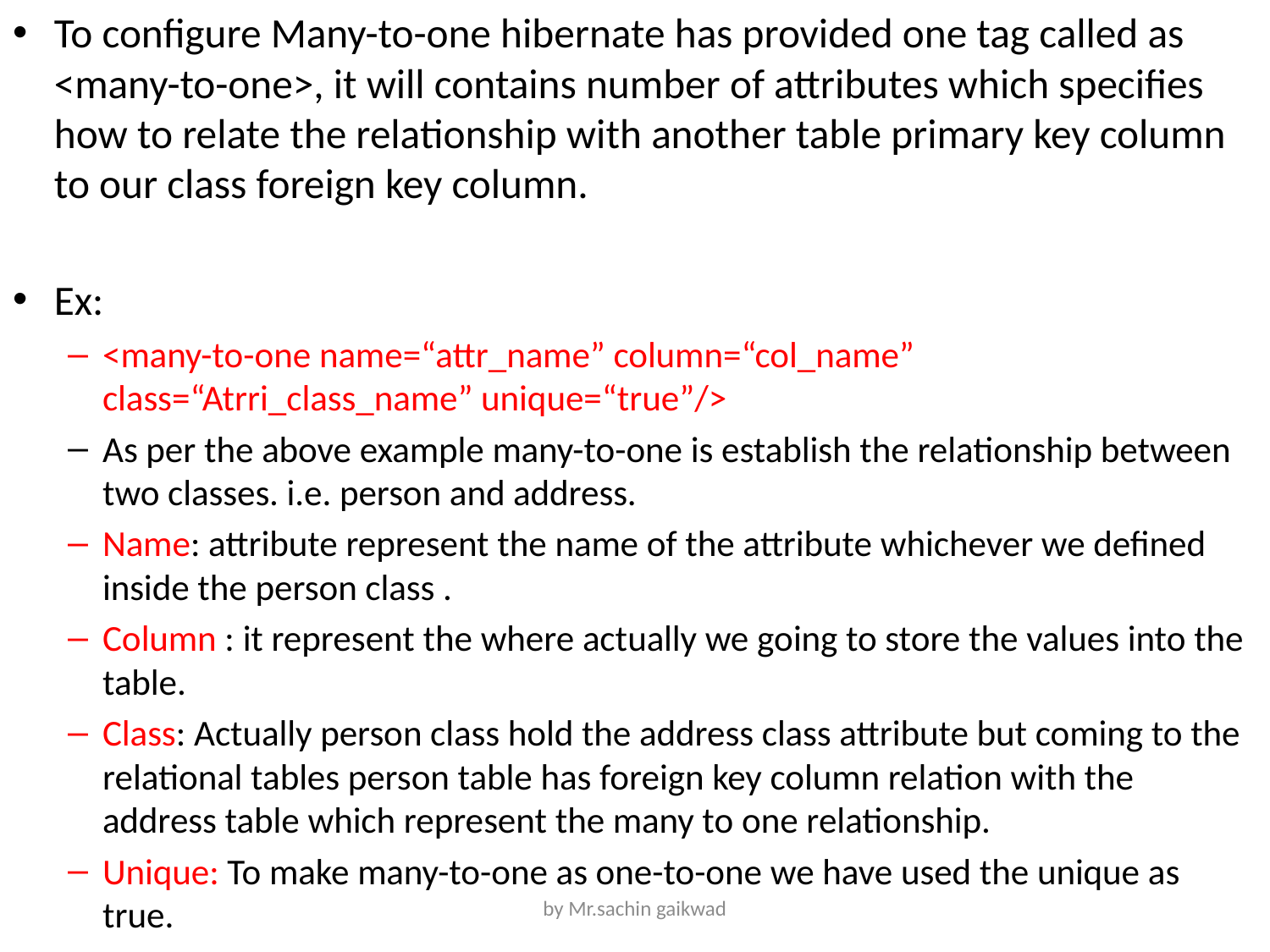

To configure Many-to-one hibernate has provided one tag called as <many-to-one>, it will contains number of attributes which specifies how to relate the relationship with another table primary key column to our class foreign key column.

Ex:
<many-to-one name=“attr_name” column=“col_name” class=“Atrri_class_name” unique=“true”/>
As per the above example many-to-one is establish the relationship between two classes. i.e. person and address.
Name: attribute represent the name of the attribute whichever we defined inside the person class .
Column : it represent the where actually we going to store the values into the table.
Class: Actually person class hold the address class attribute but coming to the relational tables person table has foreign key column relation with the address table which represent the many to one relationship.
Unique: To make many-to-one as one-to-one we have used the unique as true.

by Mr.sachin gaikwad